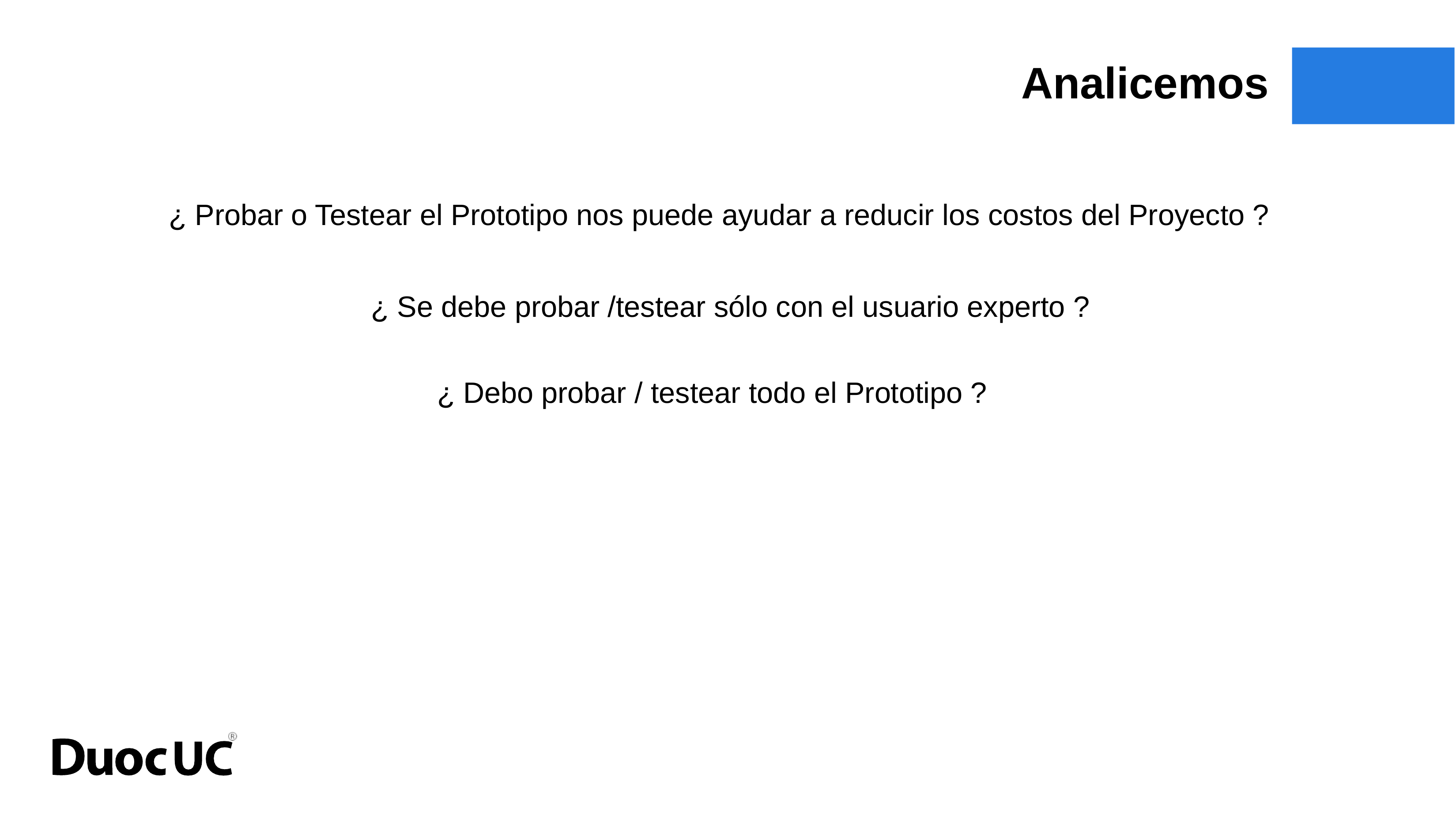

Analicemos
¿ Probar o Testear el Prototipo nos puede ayudar a reducir los costos del Proyecto ?
¿ Se debe probar /testear sólo con el usuario experto ?
¿ Debo probar / testear todo el Prototipo ?